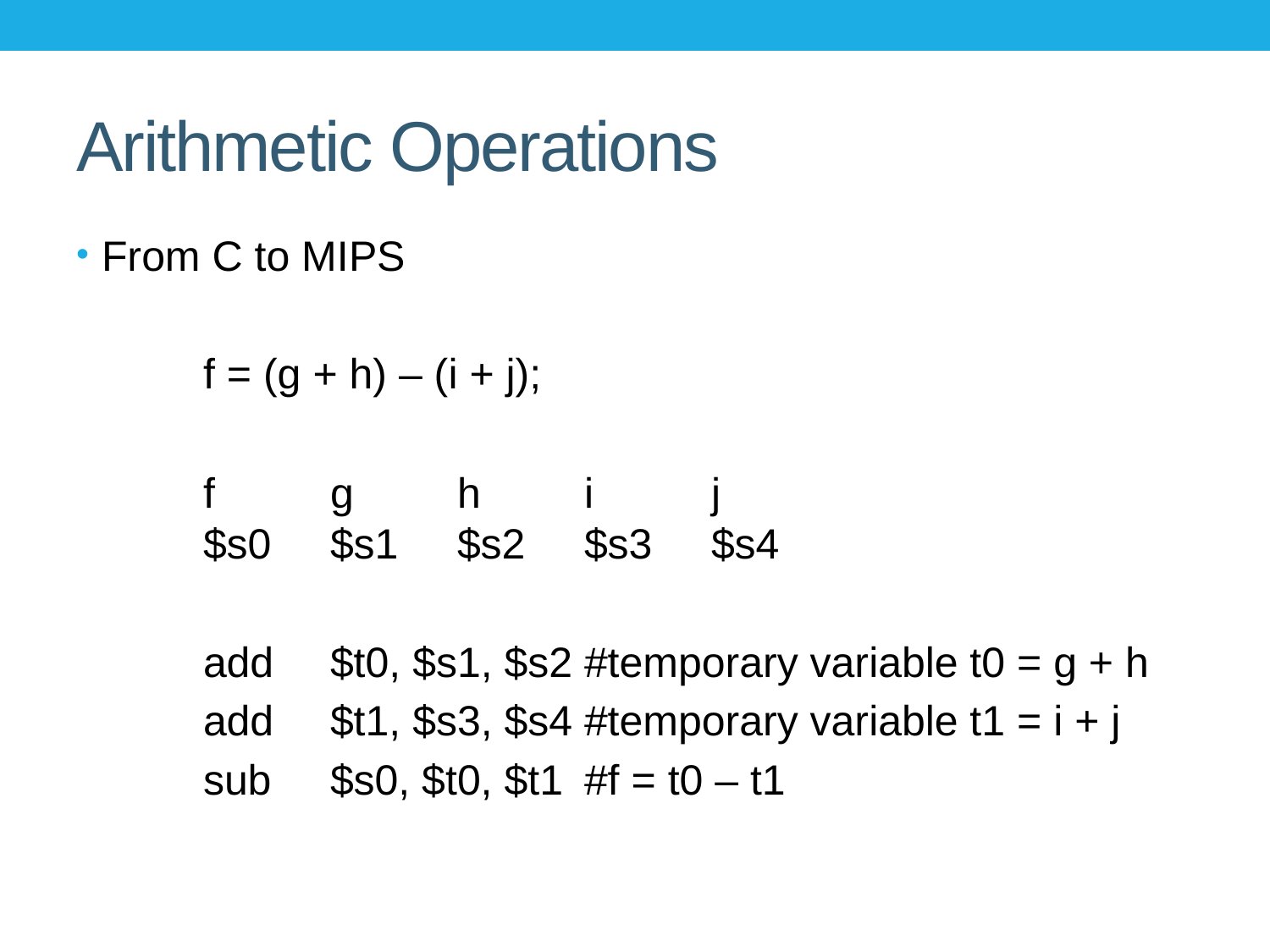

# Arithmetic Operations
From C to MIPS

	f = (g + h) – (i + j);

	f	g	h	i	j
	$s0 	$s1	$s2	$s3	$s4

	add	$t0, $s1, $s2	#temporary variable t0 = g + h
	add	$t1, $s3, $s4	#temporary variable t1 = i + j
	sub	$s0, $t0, $t1	#f = t0 – t1